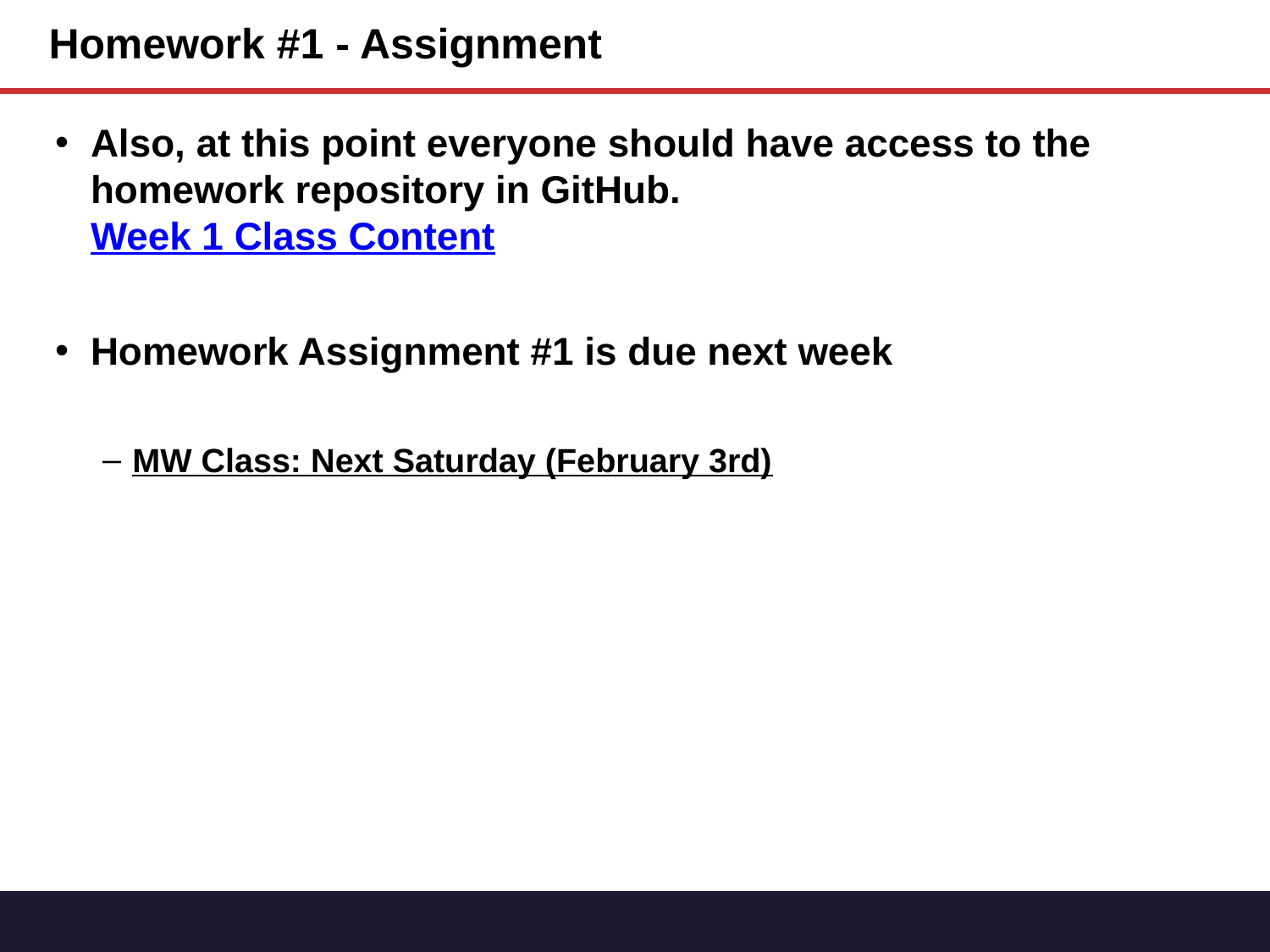

# Homework #1 - Assignment
Also, at this point everyone should have access to the homework repository in GitHub.
Week 1 Class Content

Homework Assignment #1 is due next week

MW Class: Next Saturday (February 3rd)